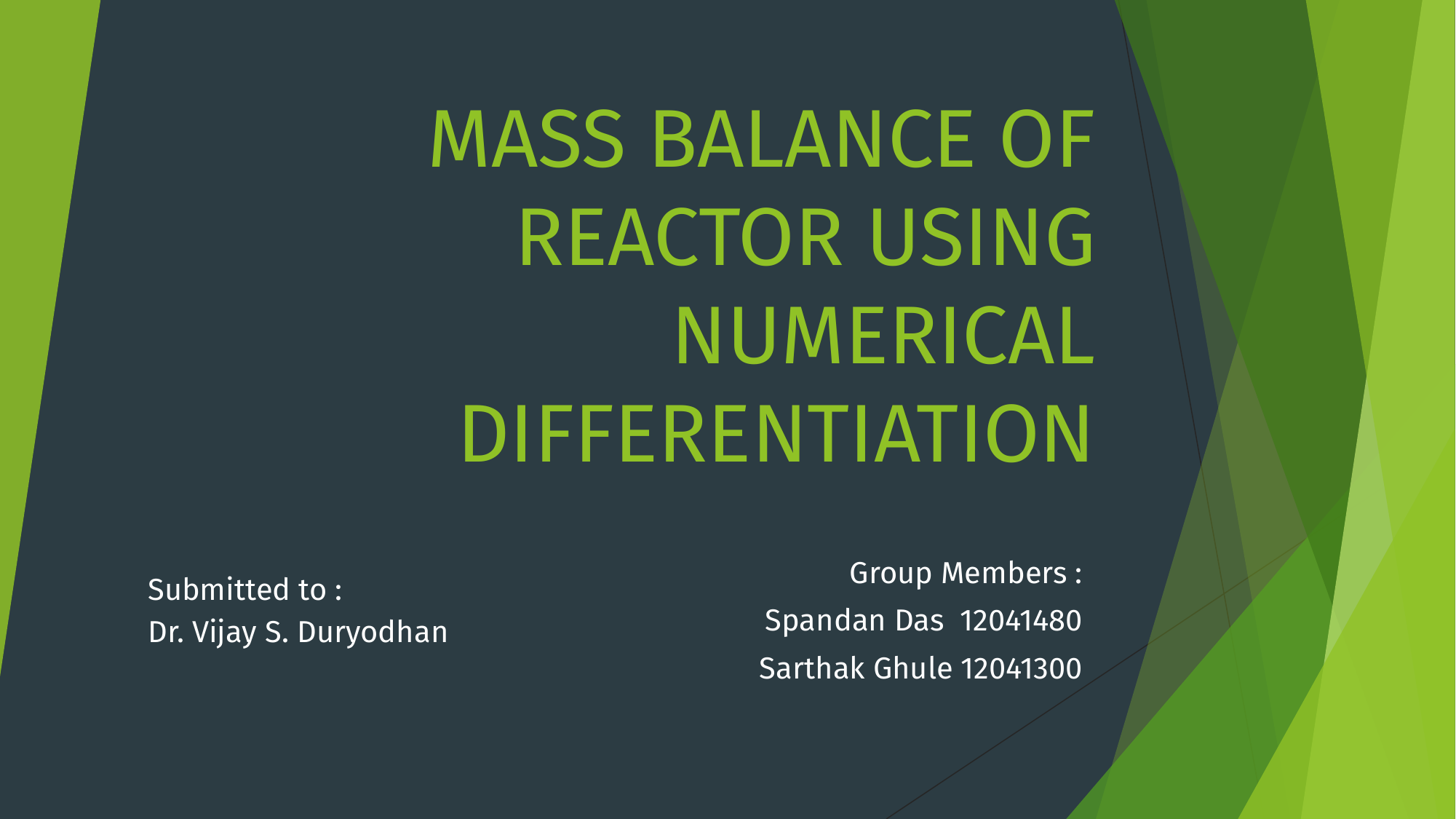

# MASS BALANCE OF REACTOR USING NUMERICAL DIFFERENTIATION
Group Members :
Spandan Das  12041480
Sarthak Ghule 12041300
Submitted to :
Dr. Vijay S. Duryodhan